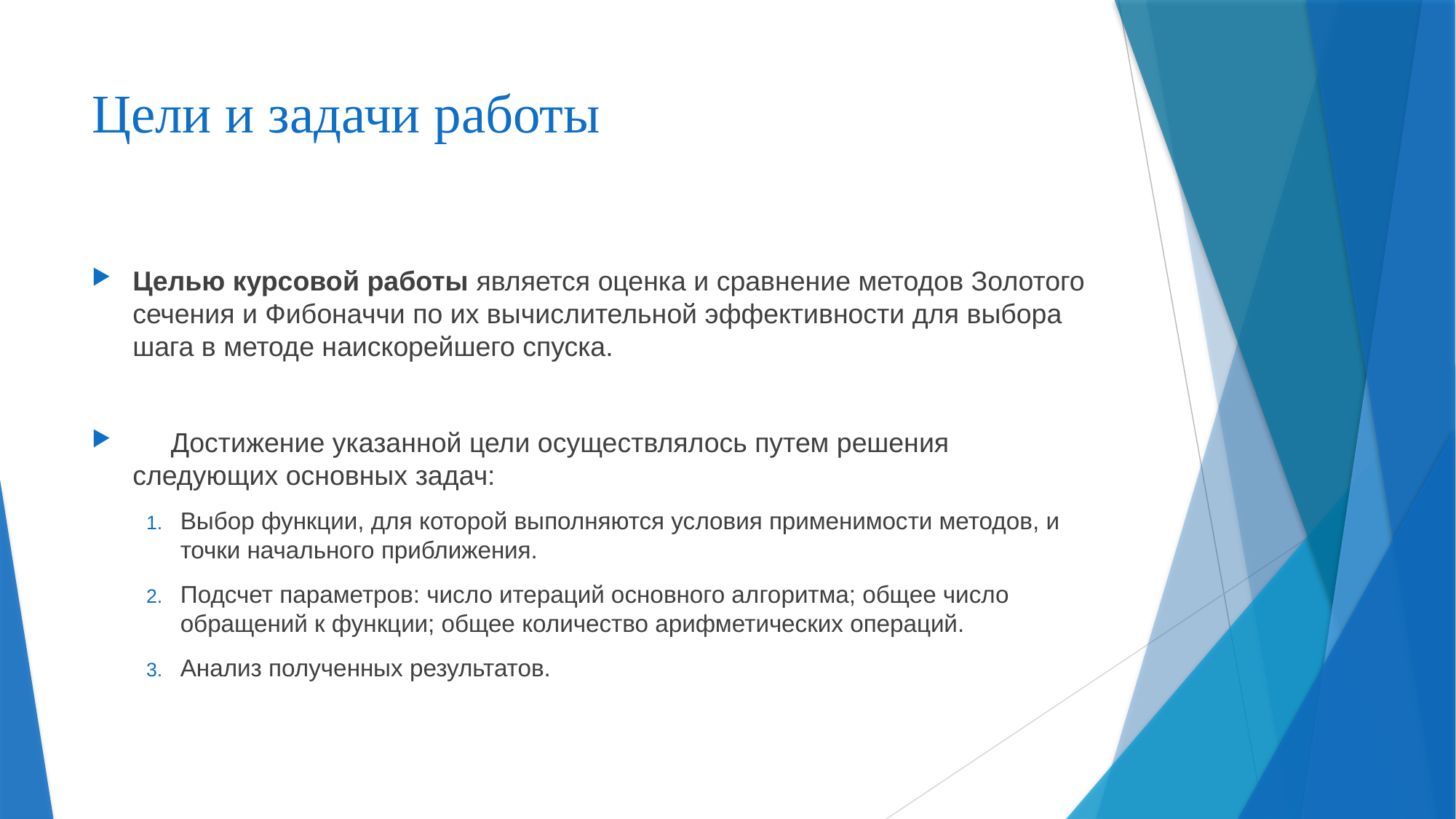

# Цели и задачи работы
Целью курсовой работы является оценка и сравнение методов Золотого сечения и Фибоначчи по их вычислительной эффективности для выбора шага в методе наискорейшего спуска.

     Достижение указанной цели осуществлялось путем решения следующих основных задач:
Выбор функции, для которой выполняются условия применимости методов, и точки начального приближения.
Подсчет параметров: число итераций основного алгоритма; общее число обращений к функции; общее количество арифметических операций.
Анализ полученных результатов.